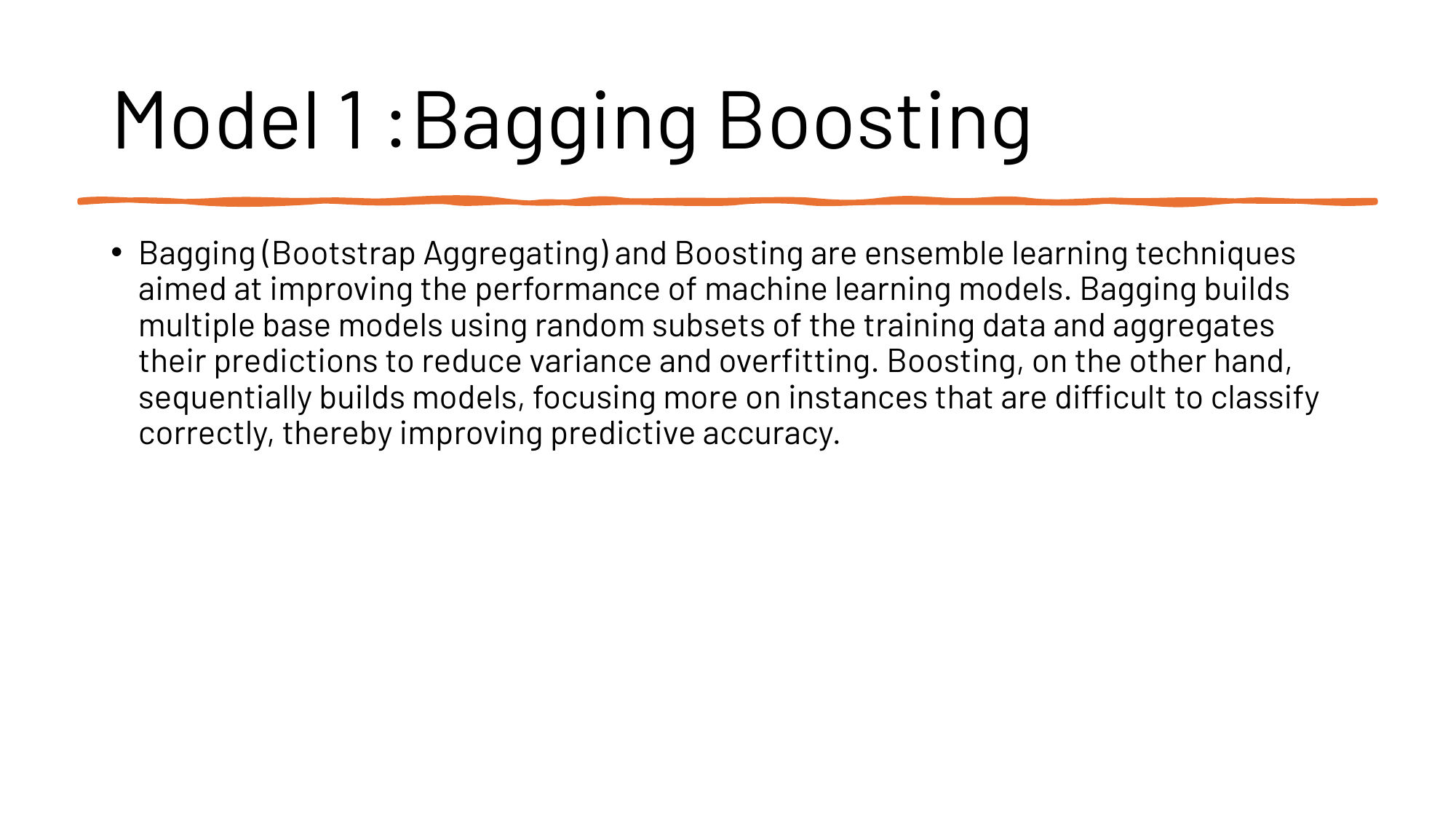

# Model 1 :Bagging Boosting

Bagging (Bootstrap Aggregating) and Boosting are ensemble learning techniques aimed at improving the performance of machine learning models. Bagging builds multiple base models using random subsets of the training data and aggregates their predictions to reduce variance and overfitting. Boosting, on the other hand, sequentially builds models, focusing more on instances that are difficult to classify correctly, thereby improving predictive accuracy.